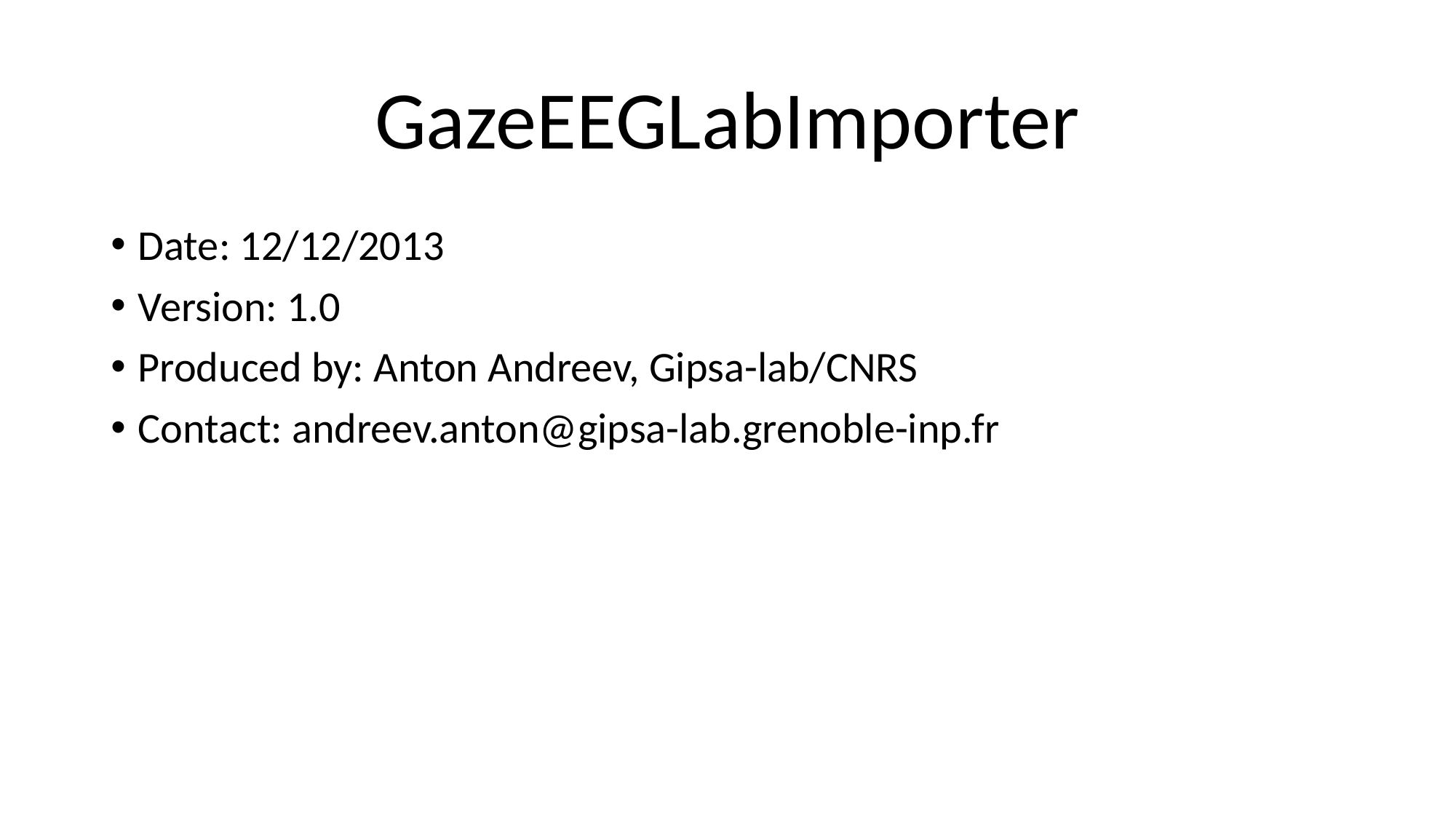

# GazeEEGLabImporter
Date: 12/12/2013
Version: 1.0
Produced by: Anton Andreev, Gipsa-lab/CNRS
Contact: andreev.anton@gipsa-lab.grenoble-inp.fr